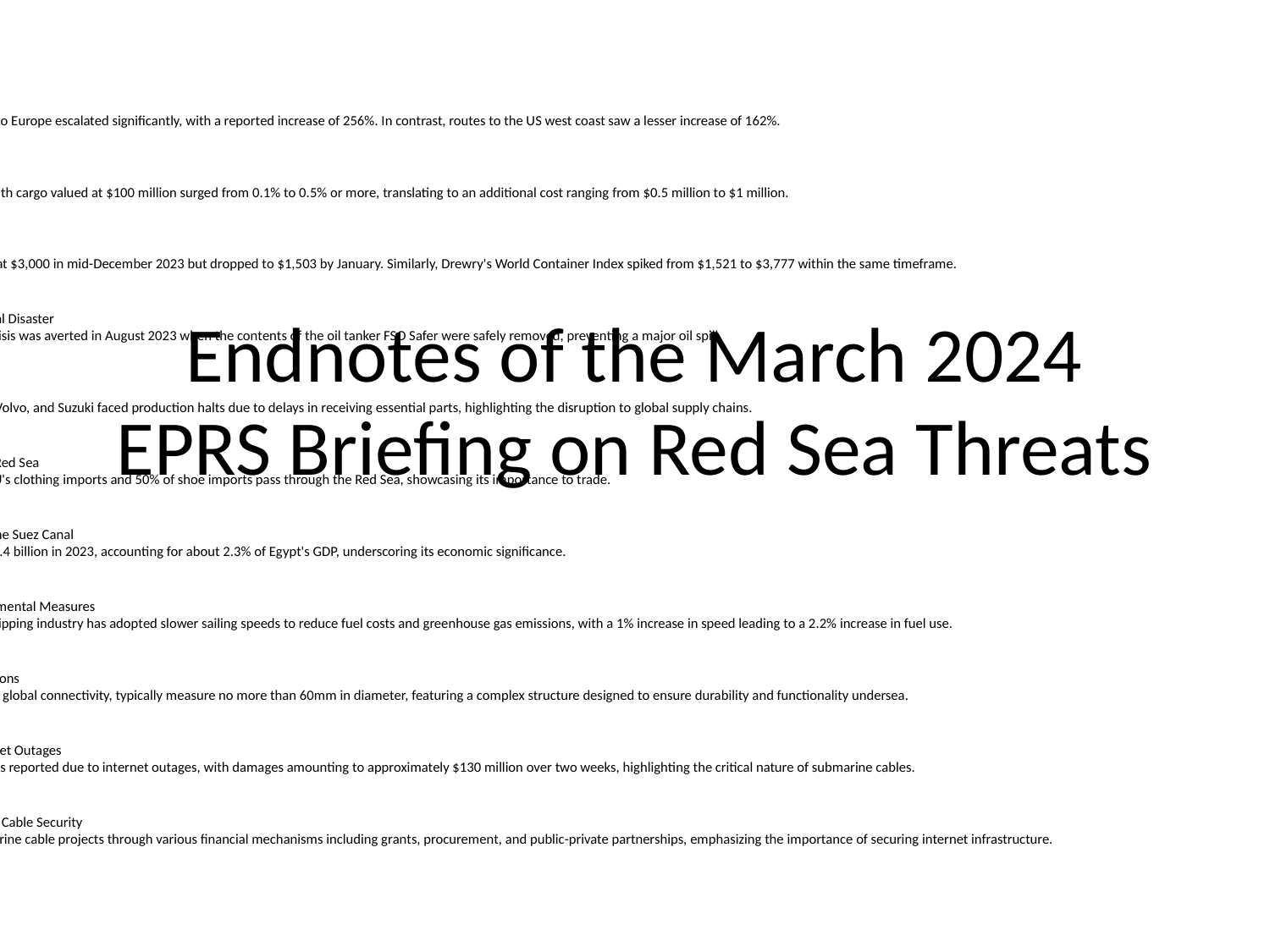

1. Shipping Rate Increases
- Freight rates from Shanghai to Europe escalated significantly, with a reported increase of 256%. In contrast, routes to the US west coast saw a lesser increase of 162%.

2. Rising Insurance Costs
- Insurance rates for vessels with cargo valued at $100 million surged from 0.1% to 0.5% or more, translating to an additional cost ranging from $0.5 million to $1 million.

3. Market Index Fluctuations
- The Baltic Dry Index peaked at $3,000 in mid-December 2023 but dropped to $1,503 by January. Similarly, Drewry's World Container Index spiked from $1,521 to $3,777 within the same timeframe.

4. Prevention of Environmental Disaster
- A potential environmental crisis was averted in August 2023 when the contents of the oil tanker FSO Safer were safely removed, preventing a major oil spill.

5. Impact on Manufacturing
- Major companies like Tesla, Volvo, and Suzuki faced production halts due to delays in receiving essential parts, highlighting the disruption to global supply chains.

6. Trade Volume through the Red Sea
- Approximately 40% of the EU's clothing imports and 50% of shoe imports pass through the Red Sea, showcasing its importance to trade.

7. Economic Contribution of the Suez Canal
- The Suez Canal generated $9.4 billion in 2023, accounting for about 2.3% of Egypt's GDP, underscoring its economic significance.

8. Shipping Industry’s Environmental Measures
- Over the past decade, the shipping industry has adopted slower sailing speeds to reduce fuel costs and greenhouse gas emissions, with a 1% increase in speed leading to a 2.2% increase in fuel use.

9. Submarine Cable Specifications
- Submarine cables, critical for global connectivity, typically measure no more than 60mm in diameter, featuring a complex structure designed to ensure durability and functionality undersea.

10. Economic Impact of Internet Outages
- A significant financial loss was reported due to internet outages, with damages amounting to approximately $130 million over two weeks, highlighting the critical nature of submarine cables.

11. EU Funding for Submarine Cable Security
- The EU could support submarine cable projects through various financial mechanisms including grants, procurement, and public-private partnerships, emphasizing the importance of securing internet infrastructure.
# Endnotes of the March 2024 EPRS Briefing on Red Sea Threats